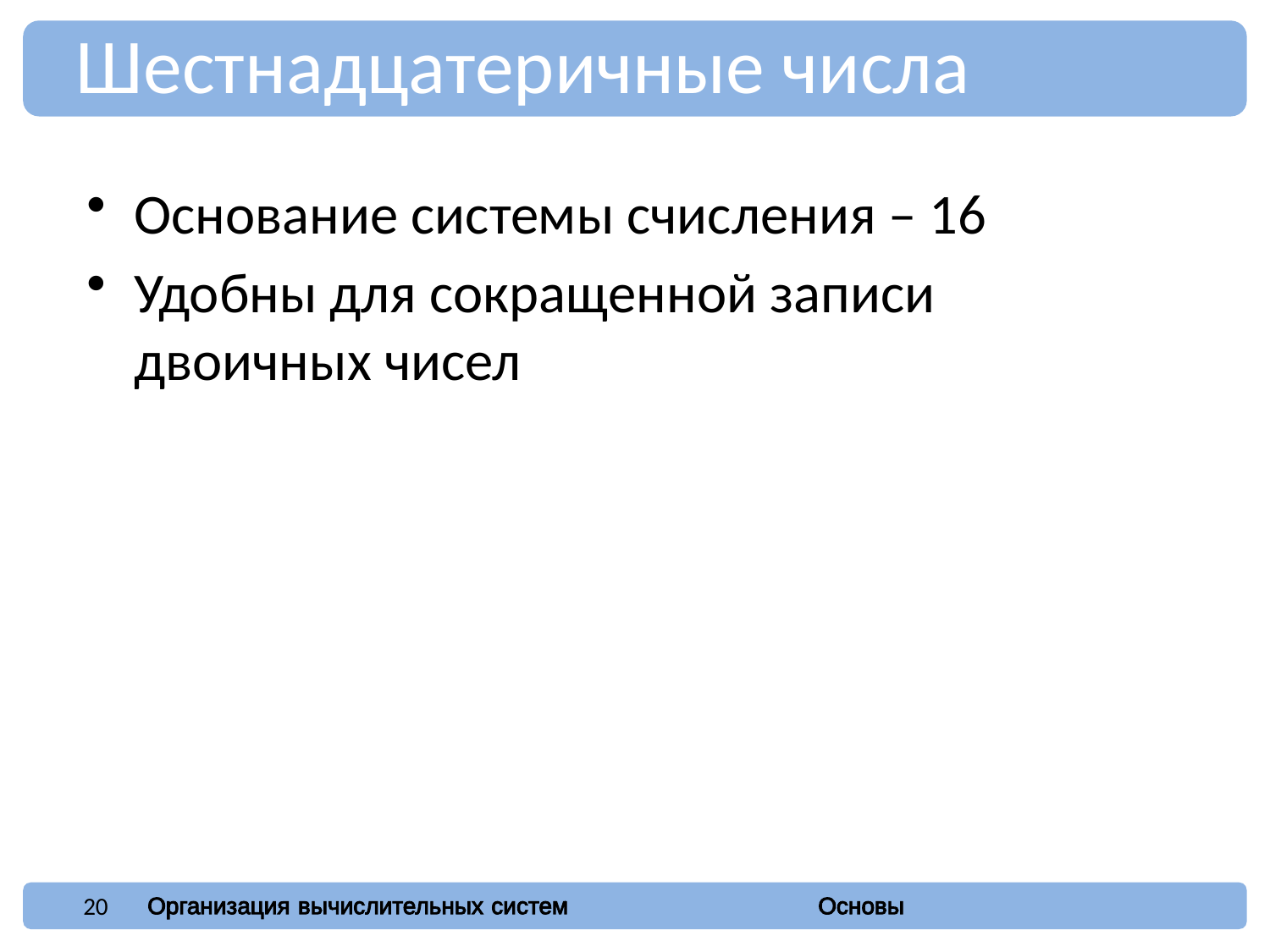

Шестнадцатеричные числа

Основание системы счисления – 16
Удобны для сокращенной записи двоичных чисел
20